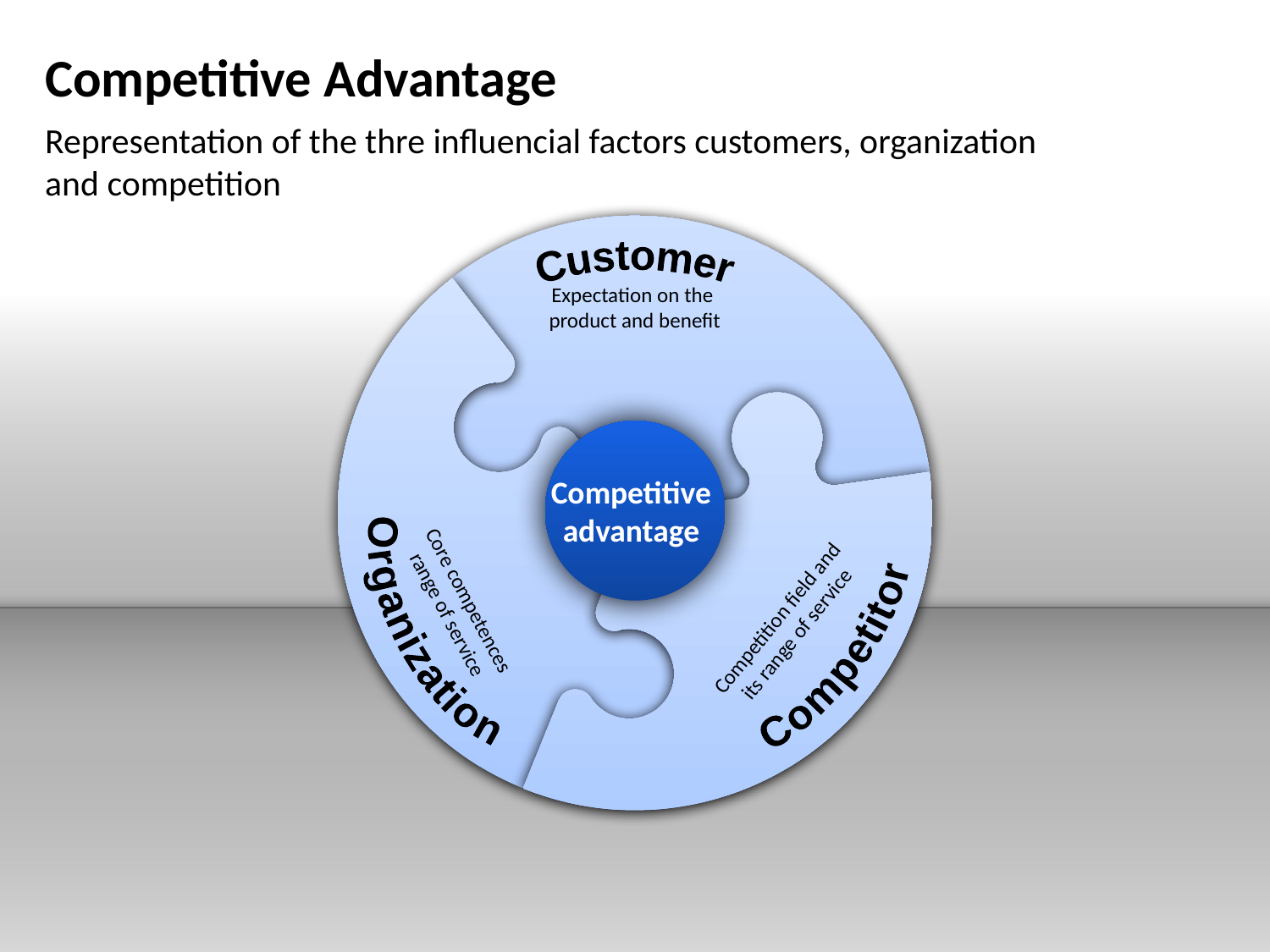

# Competitive Advantage
Representation of the thre influencial factors customers, organization
and competition

Customer
Expectation on the
product and benefit
Competitive
advantage
Organization
Competitor
Core competences
range of service
Competition field and
 its range of service